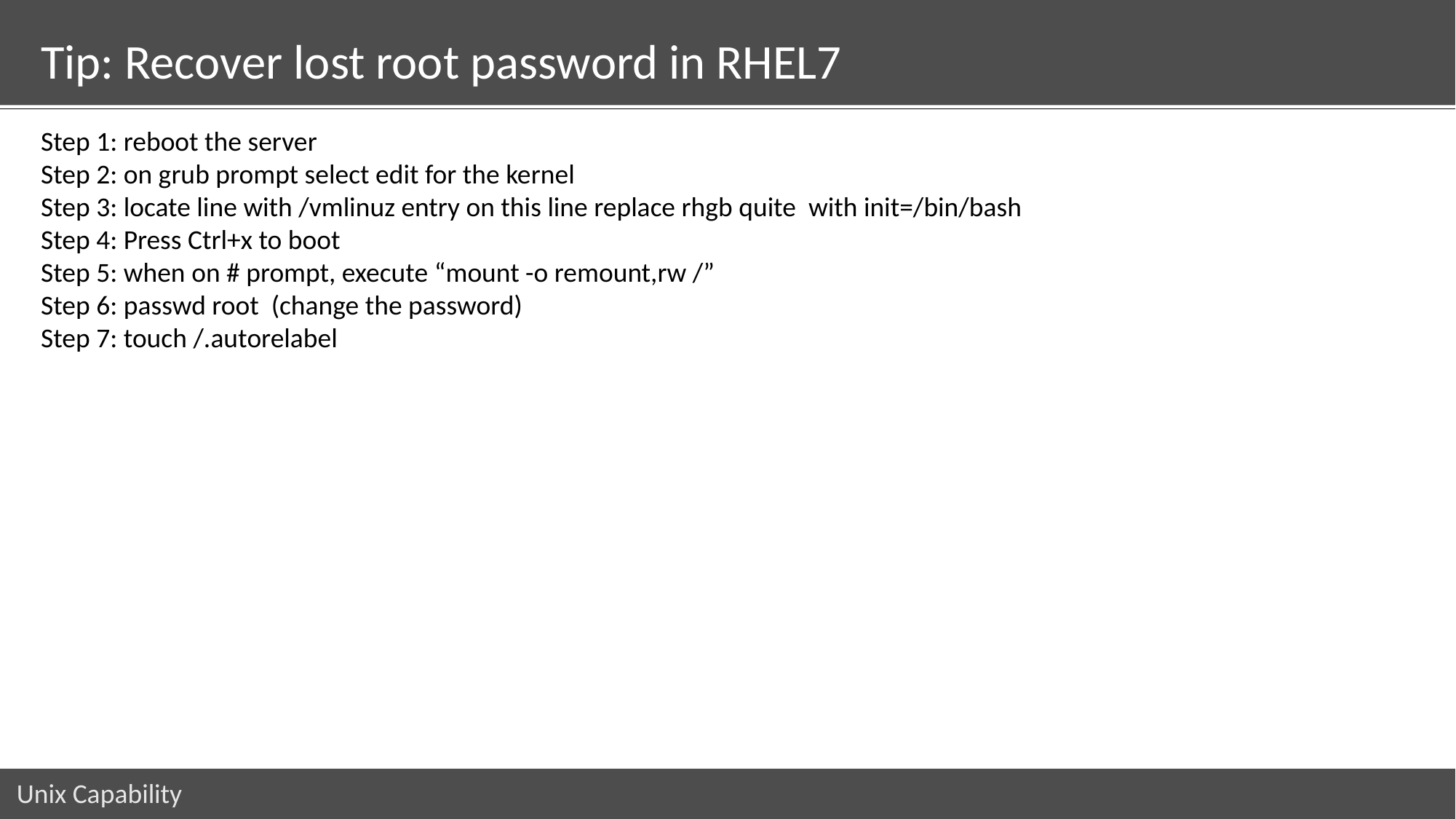

# Tip: Recover lost root password in RHEL7
Step 1: reboot the server
Step 2: on grub prompt select edit for the kernel
Step 3: locate line with /vmlinuz entry on this line replace rhgb quite  with init=/bin/bash
Step 4: Press Ctrl+x to boot
Step 5: when on # prompt, execute “mount -o remount,rw /”
Step 6: passwd root  (change the password)
Step 7: touch /.autorelabel